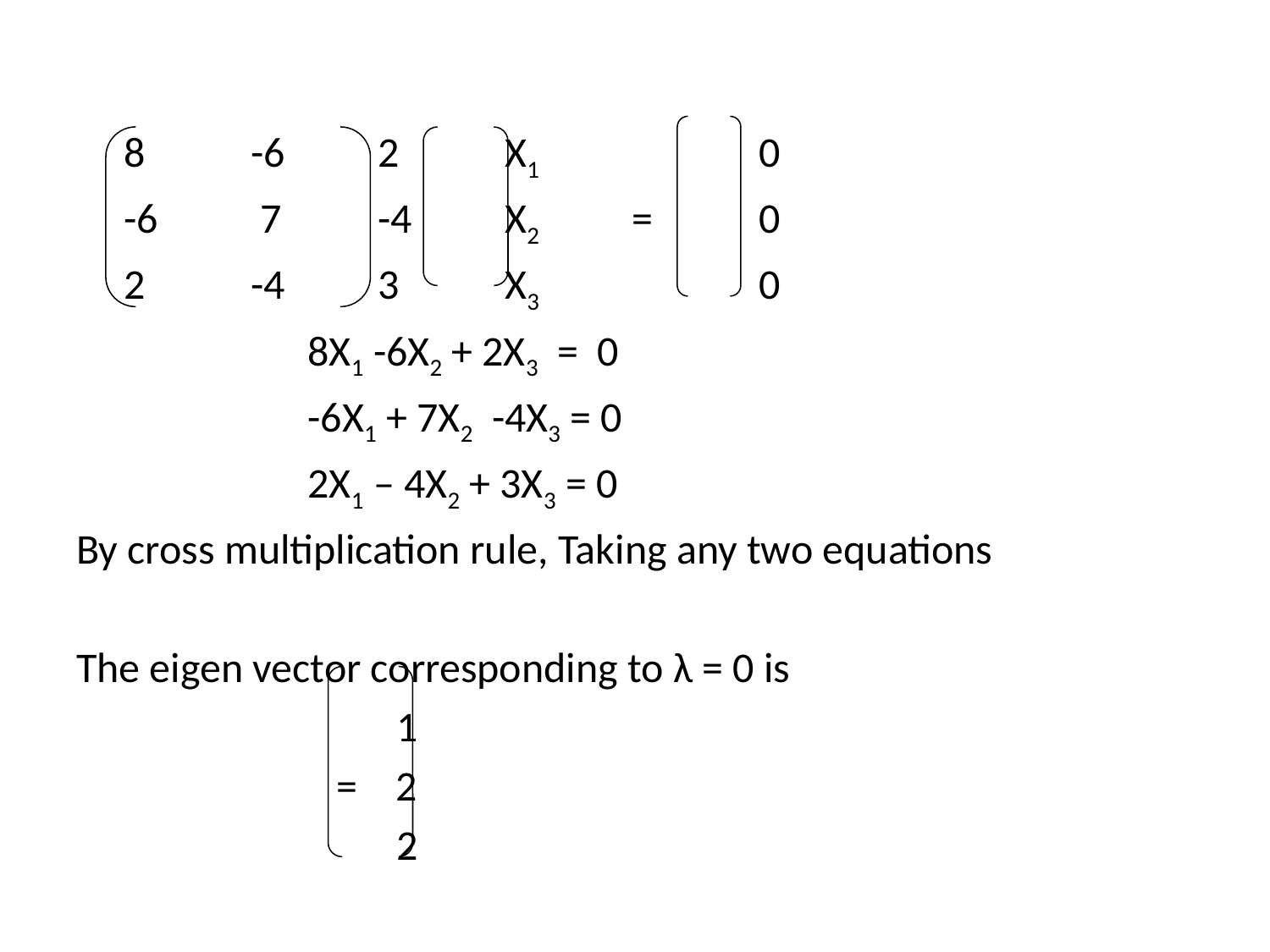

8	-6	2	X1		0
	-6	 7	-4	X2	=	0
	2	-4	3	X3		0
		      8X1 -6X2 + 2X3  =  0
		      -6X1 + 7X2  -4X3 = 0
		      2X1 – 4X2 + 3X3 = 0
By cross multiplication rule, Taking any two equations

The eigen vector corresponding to λ = 0 is
			  1
		         =    2
			  2